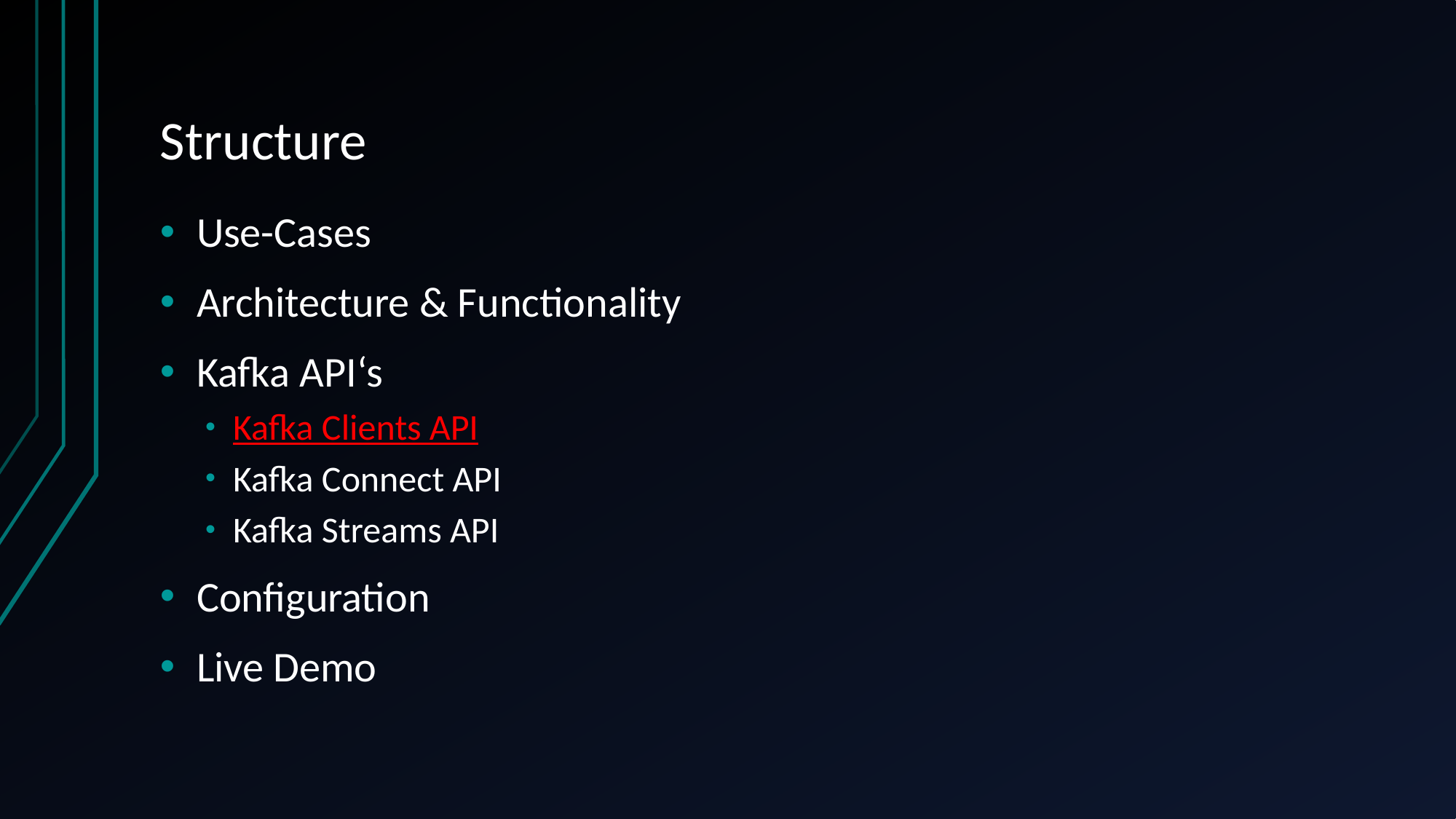

# Structure
Use-Cases
Architecture & Functionality
Kafka API‘s
Kafka Clients API
Kafka Connect API
Kafka Streams API
Configuration
Live Demo